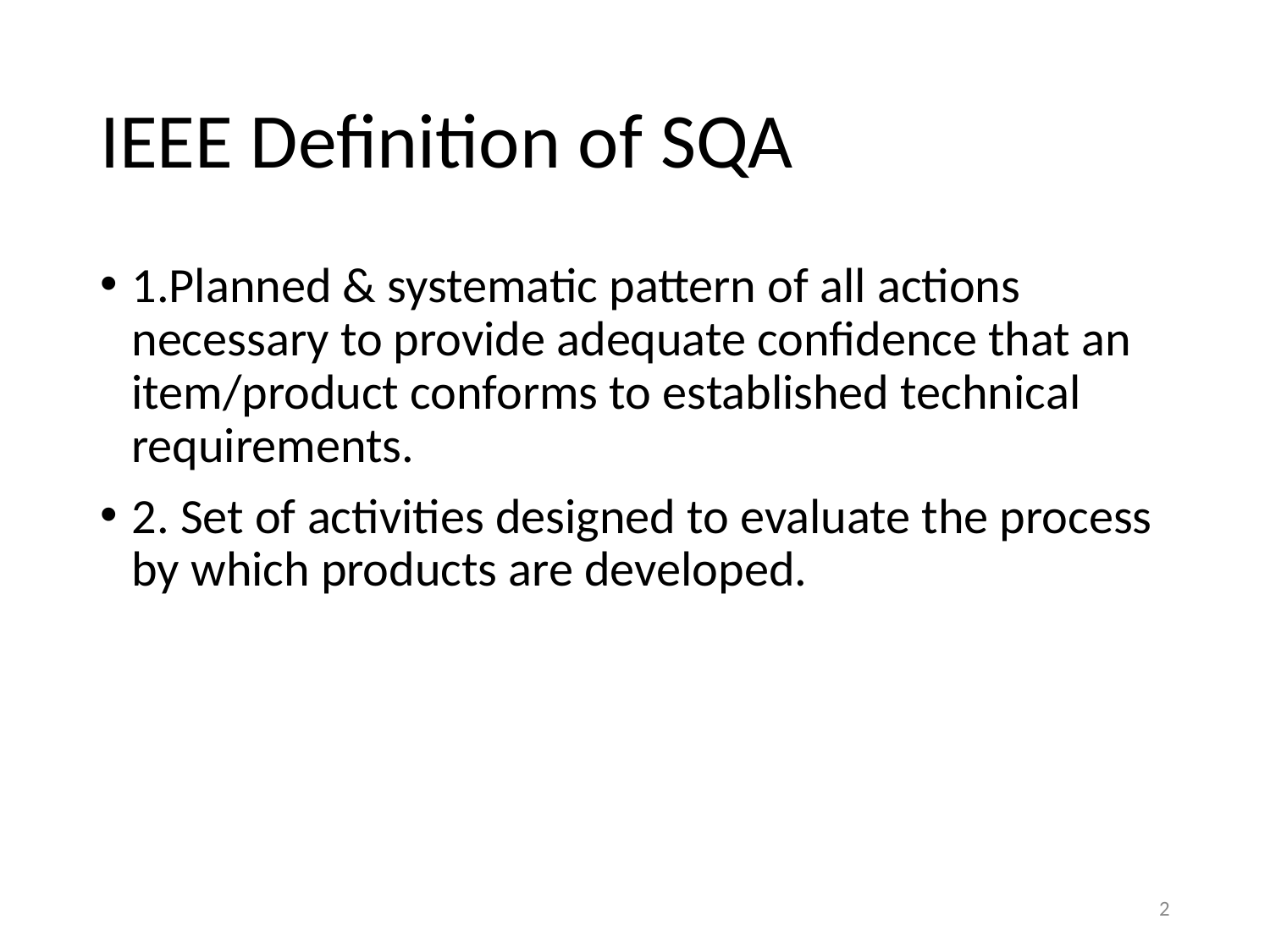

# IEEE Definition of SQA
1.Planned & systematic pattern of all actions necessary to provide adequate confidence that an item/product conforms to established technical requirements.
2. Set of activities designed to evaluate the process by which products are developed.
2